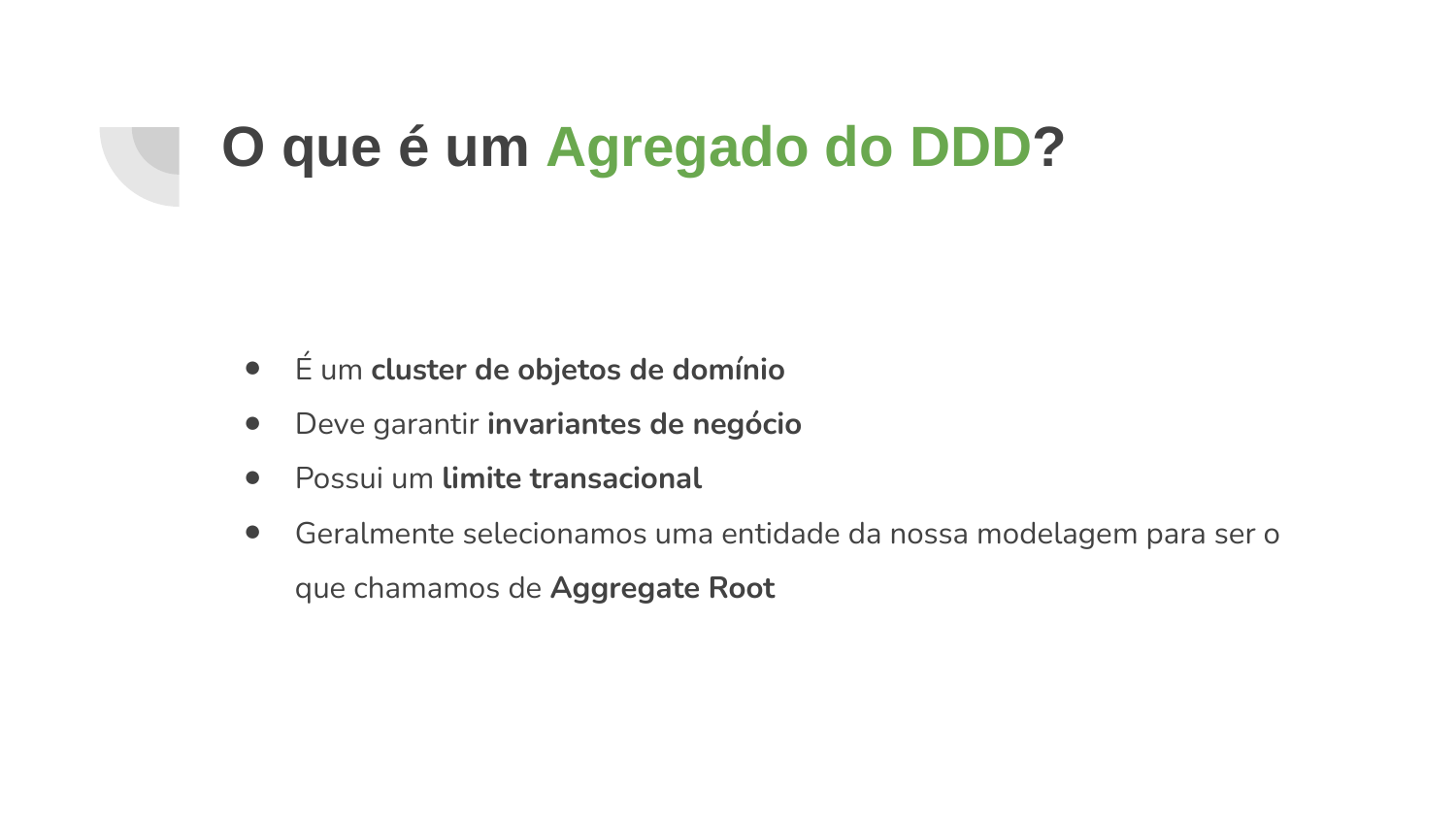

# O que é um Agregado do DDD?
É um cluster de objetos de domínio
Deve garantir invariantes de negócio
Possui um limite transacional
Geralmente selecionamos uma entidade da nossa modelagem para ser o que chamamos de Aggregate Root